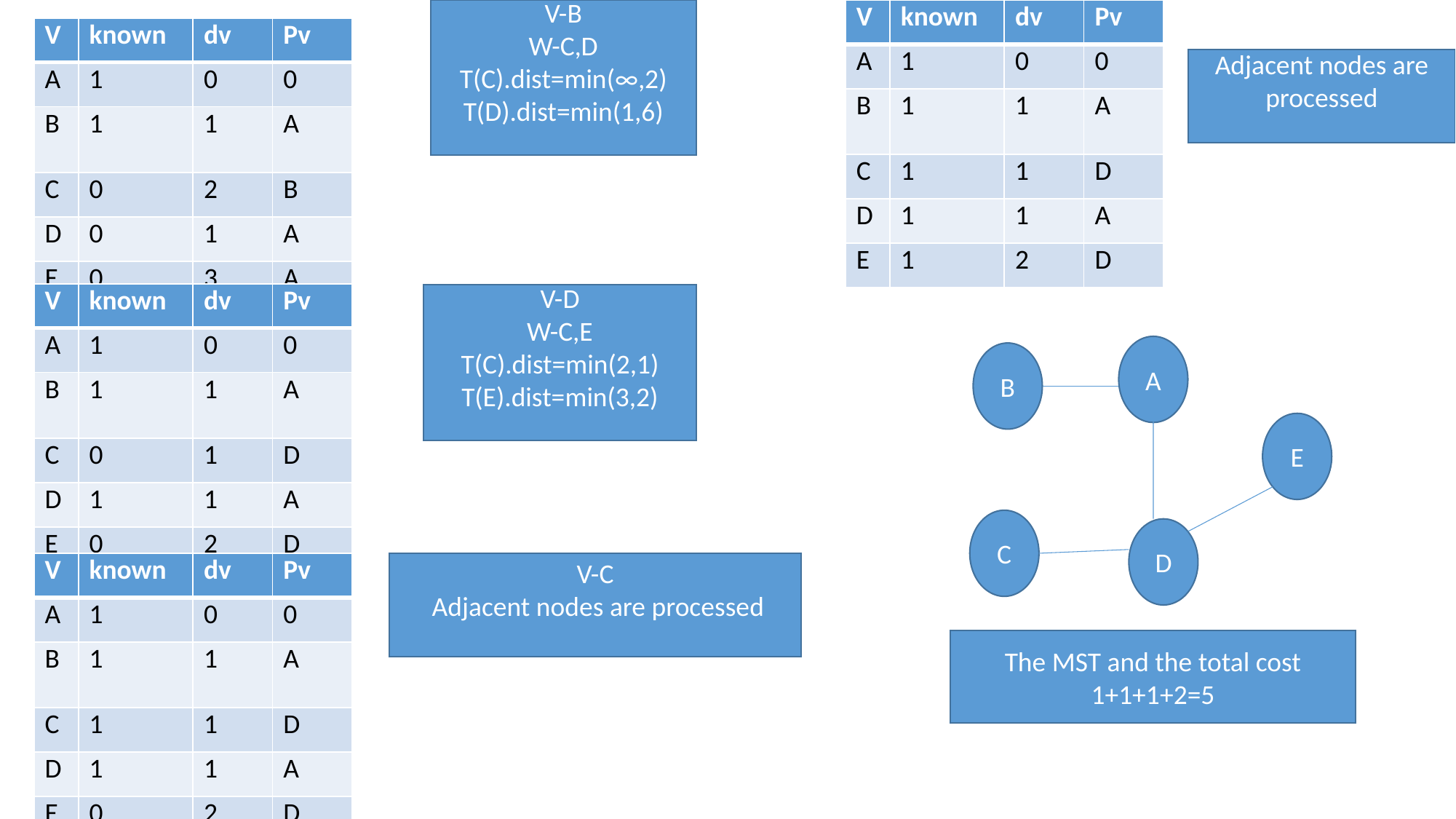

V-B
W-C,D
T(C).dist=min(∞,2)
T(D).dist=min(1,6)

| V | known | dv | Pv |
| --- | --- | --- | --- |
| A | 1 | 0 | 0 |
| B | 1 | 1 | A |
| C | 1 | 1 | D |
| D | 1 | 1 | A |
| E | 1 | 2 | D |
| V | known | dv | Pv |
| --- | --- | --- | --- |
| A | 1 | 0 | 0 |
| B | 1 | 1 | A |
| C | 0 | 2 | B |
| D | 0 | 1 | A |
| E | 0 | 3 | A |
Adjacent nodes are processed

| V | known | dv | Pv |
| --- | --- | --- | --- |
| A | 1 | 0 | 0 |
| B | 1 | 1 | A |
| C | 0 | 1 | D |
| D | 1 | 1 | A |
| E | 0 | 2 | D |
V-D
W-C,E
T(C).dist=min(2,1)
T(E).dist=min(3,2)

A
B
E
C
D
| V | known | dv | Pv |
| --- | --- | --- | --- |
| A | 1 | 0 | 0 |
| B | 1 | 1 | A |
| C | 1 | 1 | D |
| D | 1 | 1 | A |
| E | 0 | 2 | D |
V-C
 Adjacent nodes are processed

The MST and the total cost 1+1+1+2=5